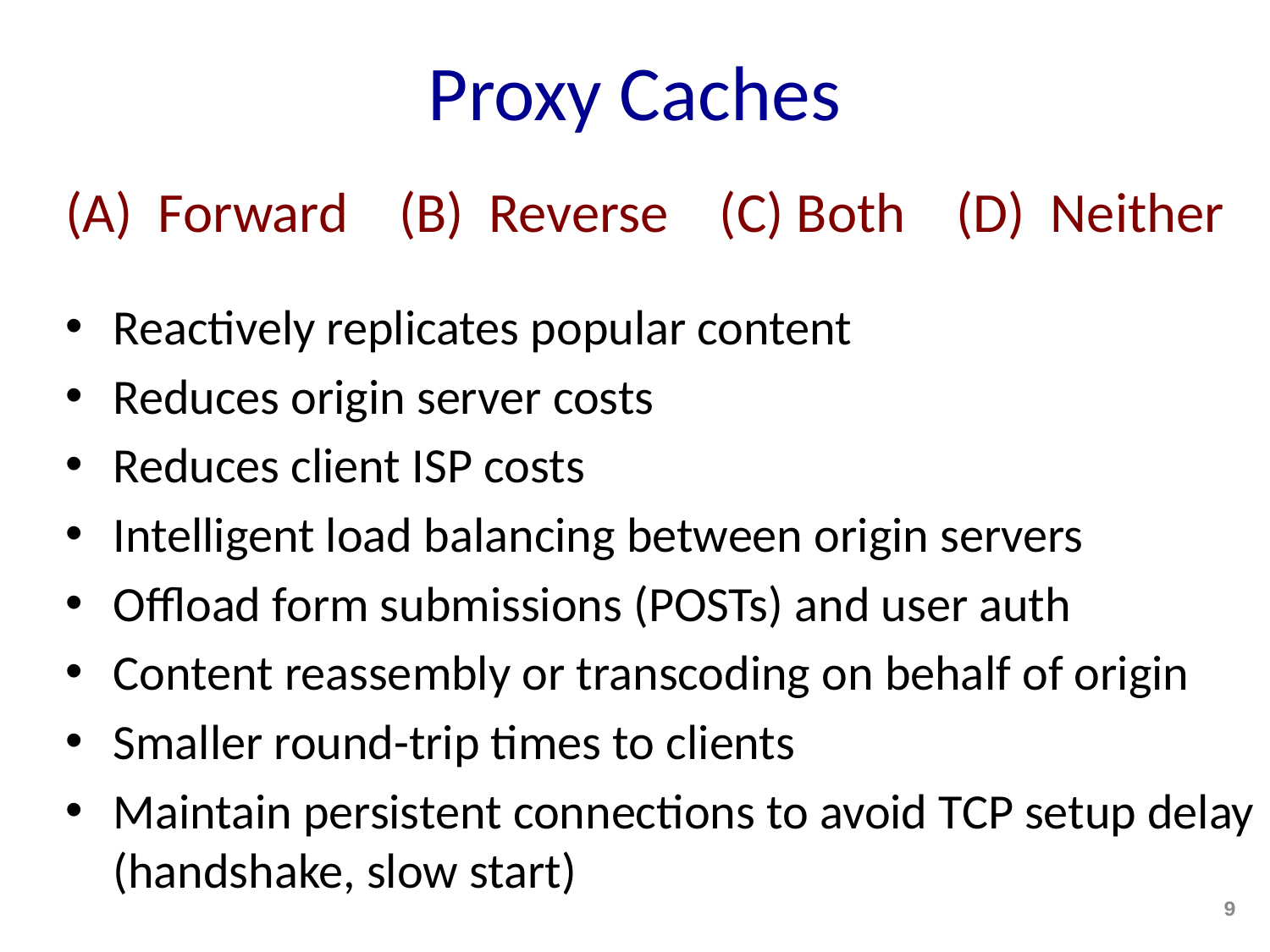

# Proxy Caches
(A)  Forward    (B)  Reverse    (C) Both    (D)  Neither
Reactively replicates popular content
Reduces origin server costs
Reduces client ISP costs
Intelligent load balancing between origin servers
Offload form submissions (POSTs) and user auth
Content reassembly or transcoding on behalf of origin
Smaller round-trip times to clients
Maintain persistent connections to avoid TCP setup delay (handshake, slow start)

9